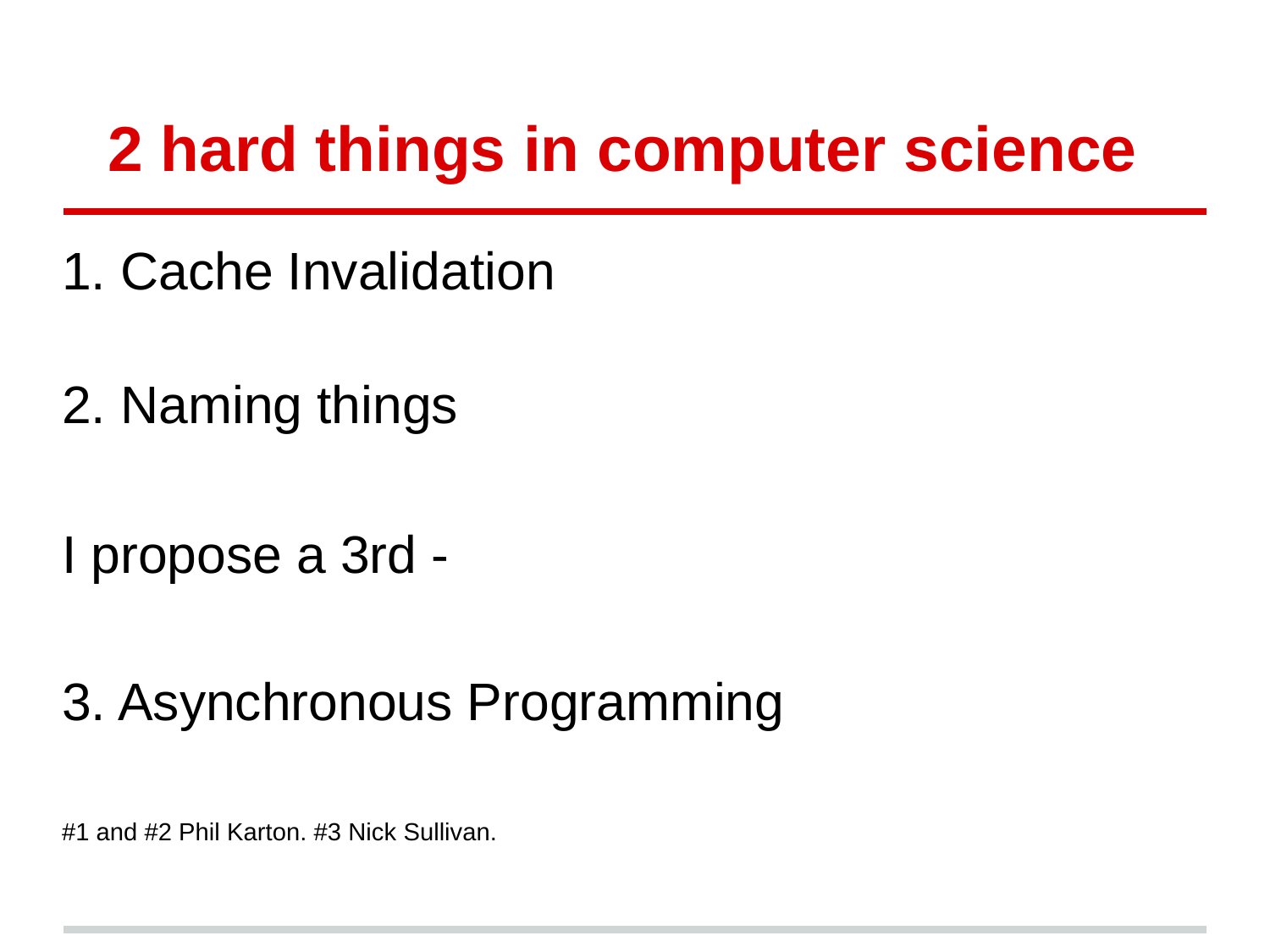

# 2 hard things in computer science
1. Cache Invalidation

2. Naming things
I propose a 3rd -

3. Asynchronous Programming

#1 and #2 Phil Karton. #3 Nick Sullivan.